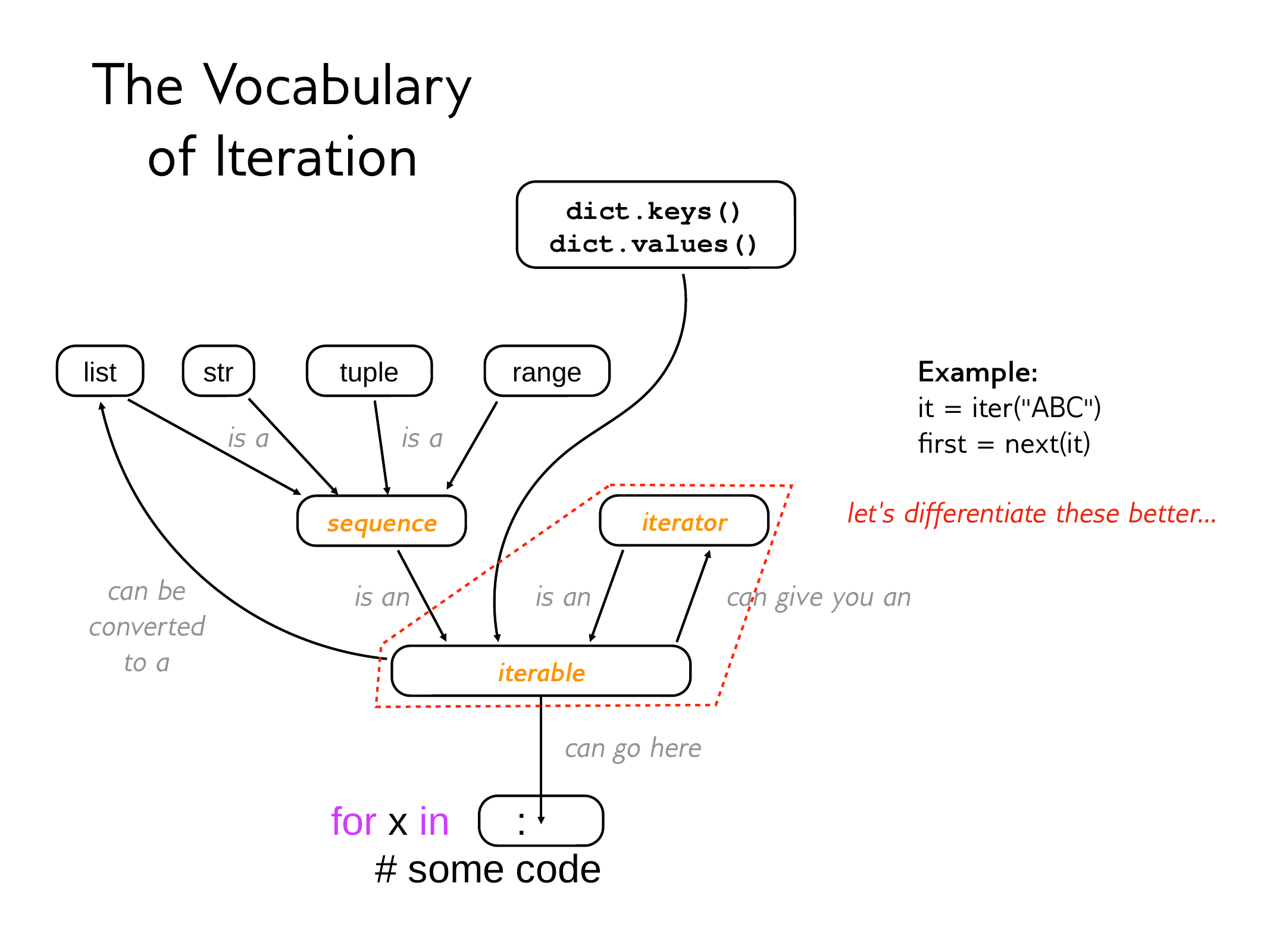

The Vocabulary
of Iteration
dict.keys() dict.values()
list
str
tuple
range
Example:
it = iter("ABC")
first = next(it)

is a
is a

let's differentiate these better...
iterator
sequence

can be
converted
to a
is an
is an
can give you an
iterable

can go here
for x in      :
    # some code